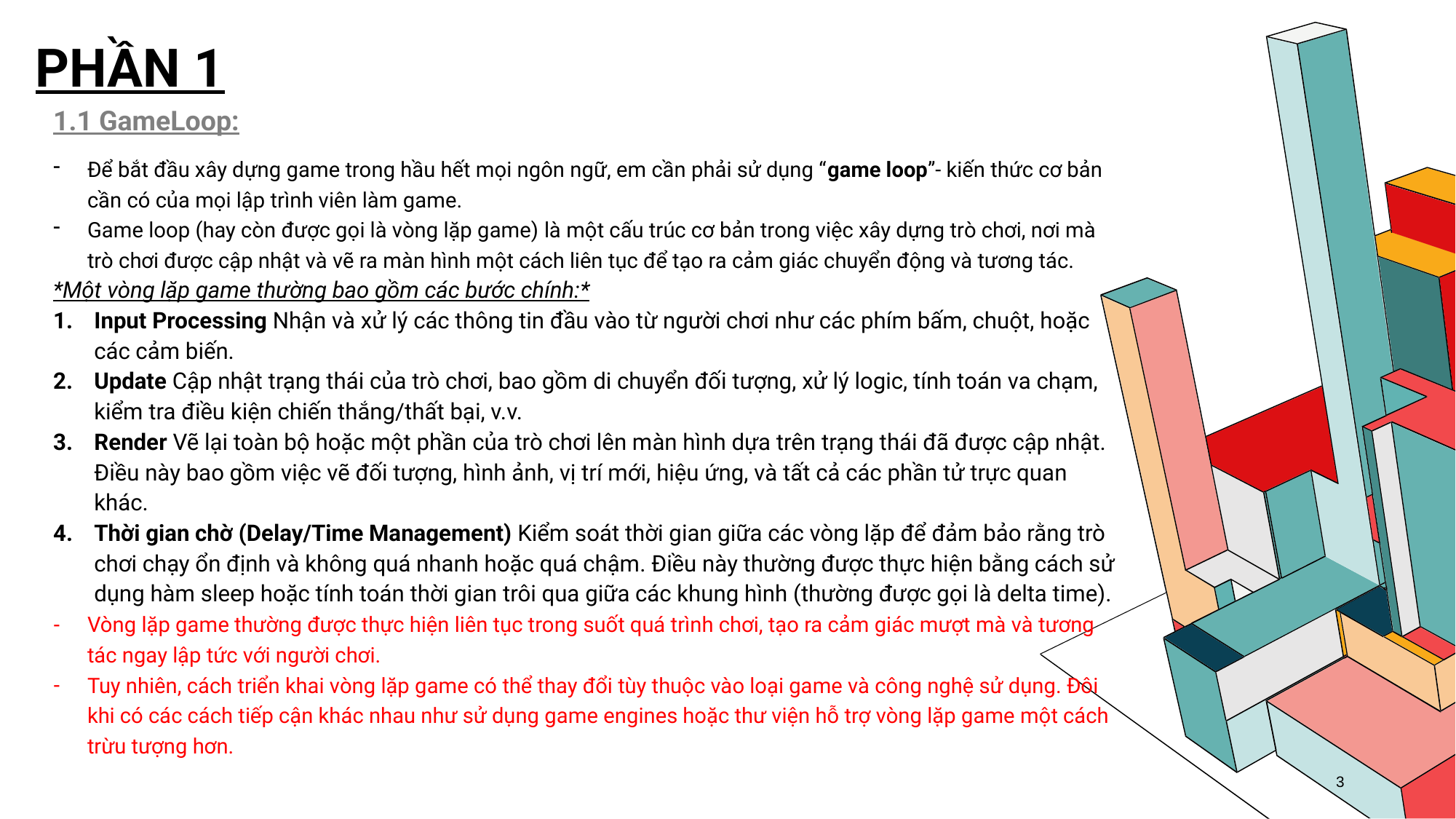

# Phần 1
1.1 GameLoop:
Để bắt đầu xây dựng game trong hầu hết mọi ngôn ngữ, em cần phải sử dụng “game loop”- kiến thức cơ bản cần có của mọi lập trình viên làm game.
Game loop (hay còn được gọi là vòng lặp game) là một cấu trúc cơ bản trong việc xây dựng trò chơi, nơi mà trò chơi được cập nhật và vẽ ra màn hình một cách liên tục để tạo ra cảm giác chuyển động và tương tác.
*Một vòng lặp game thường bao gồm các bước chính:*
Input Processing Nhận và xử lý các thông tin đầu vào từ người chơi như các phím bấm, chuột, hoặc các cảm biến.
Update Cập nhật trạng thái của trò chơi, bao gồm di chuyển đối tượng, xử lý logic, tính toán va chạm, kiểm tra điều kiện chiến thắng/thất bại, v.v.
Render Vẽ lại toàn bộ hoặc một phần của trò chơi lên màn hình dựa trên trạng thái đã được cập nhật. Điều này bao gồm việc vẽ đối tượng, hình ảnh, vị trí mới, hiệu ứng, và tất cả các phần tử trực quan khác.
Thời gian chờ (Delay/Time Management) Kiểm soát thời gian giữa các vòng lặp để đảm bảo rằng trò chơi chạy ổn định và không quá nhanh hoặc quá chậm. Điều này thường được thực hiện bằng cách sử dụng hàm sleep hoặc tính toán thời gian trôi qua giữa các khung hình (thường được gọi là delta time).
Vòng lặp game thường được thực hiện liên tục trong suốt quá trình chơi, tạo ra cảm giác mượt mà và tương tác ngay lập tức với người chơi.
Tuy nhiên, cách triển khai vòng lặp game có thể thay đổi tùy thuộc vào loại game và công nghệ sử dụng. Đôi khi có các cách tiếp cận khác nhau như sử dụng game engines hoặc thư viện hỗ trợ vòng lặp game một cách trừu tượng hơn.
3